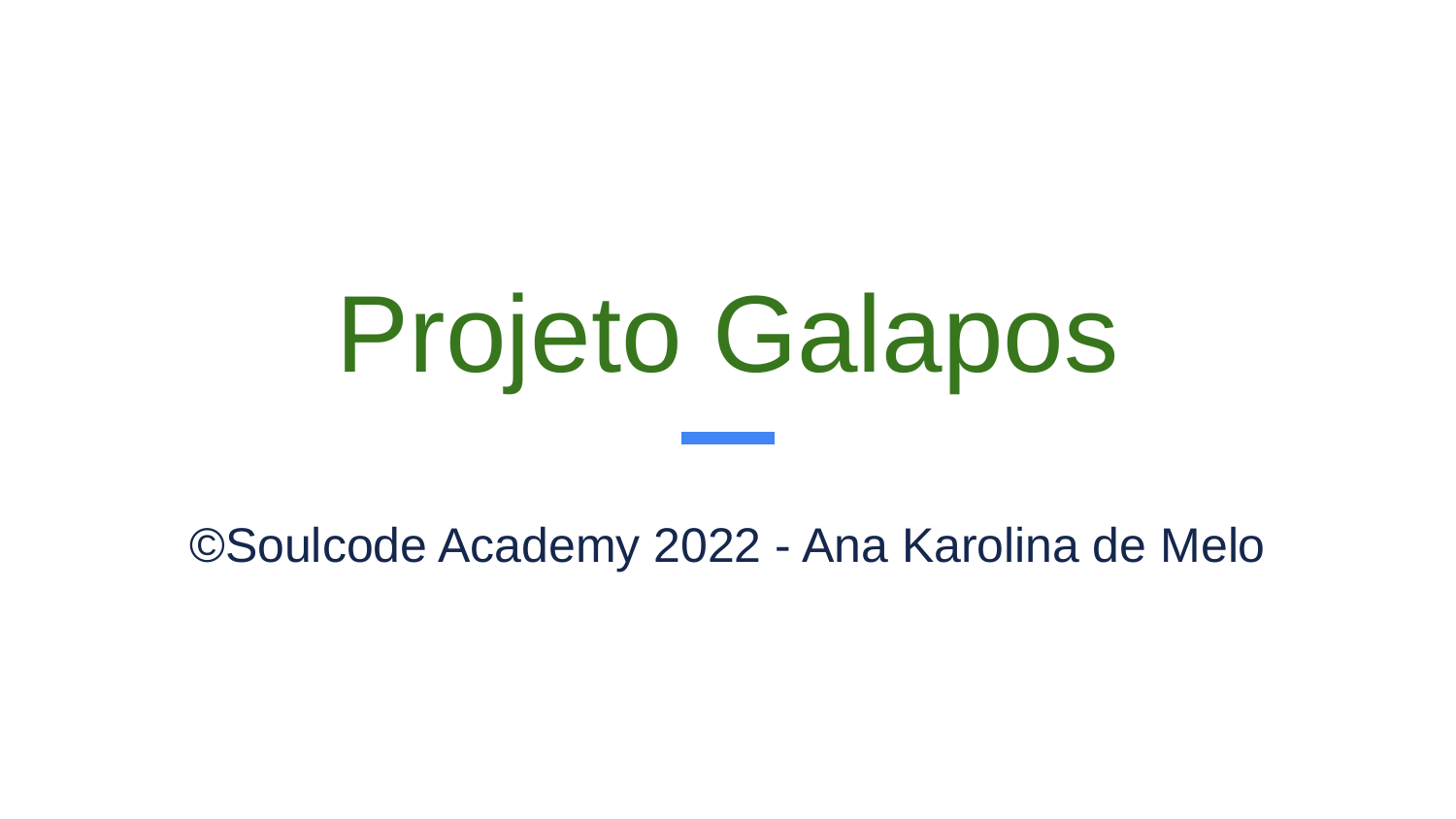

# Projeto Galapos
©Soulcode Academy 2022 - Ana Karolina de Melo